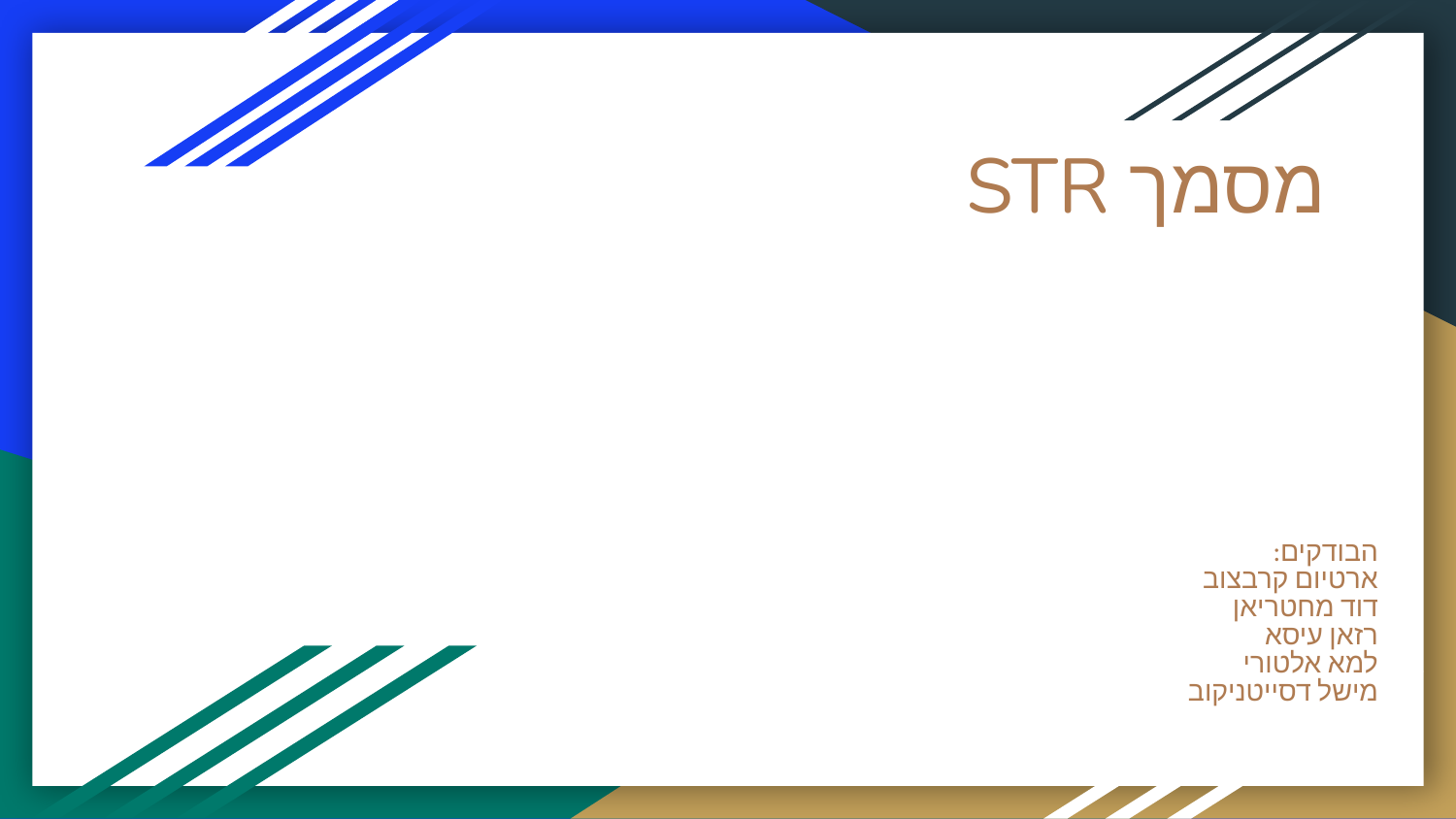

# מסמך STR
הבודקים:
ארטיום קרבצוב
דוד מחטריאן
רזאן עיסא
למא אלטורי
מישל דסייטניקוב